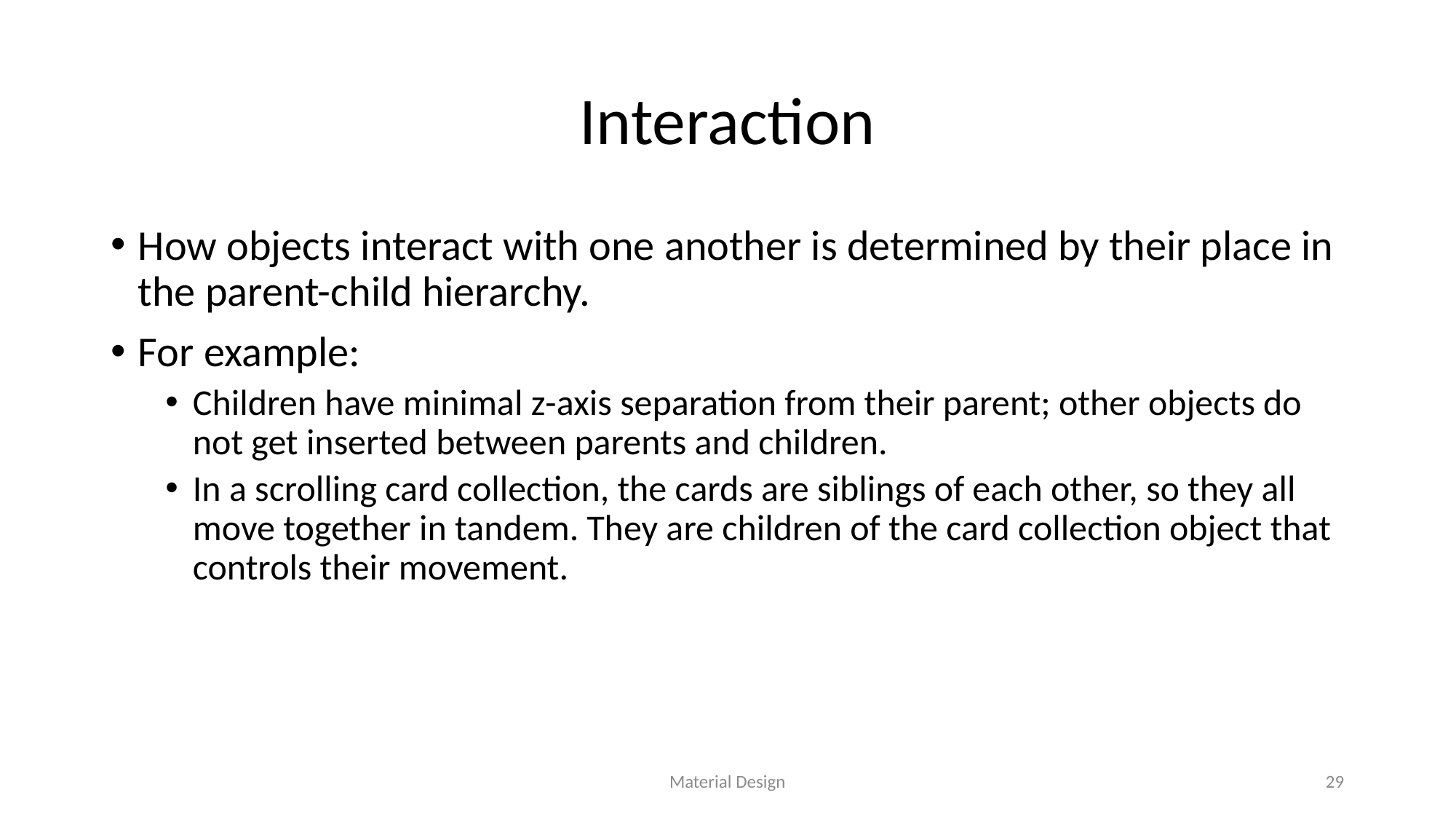

# Interaction
How objects interact with one another is determined by their place in the parent-child hierarchy.
For example:
Children have minimal z-axis separation from their parent; other objects do not get inserted between parents and children.
In a scrolling card collection, the cards are siblings of each other, so they all move together in tandem. They are children of the card collection object that controls their movement.

Material Design
29